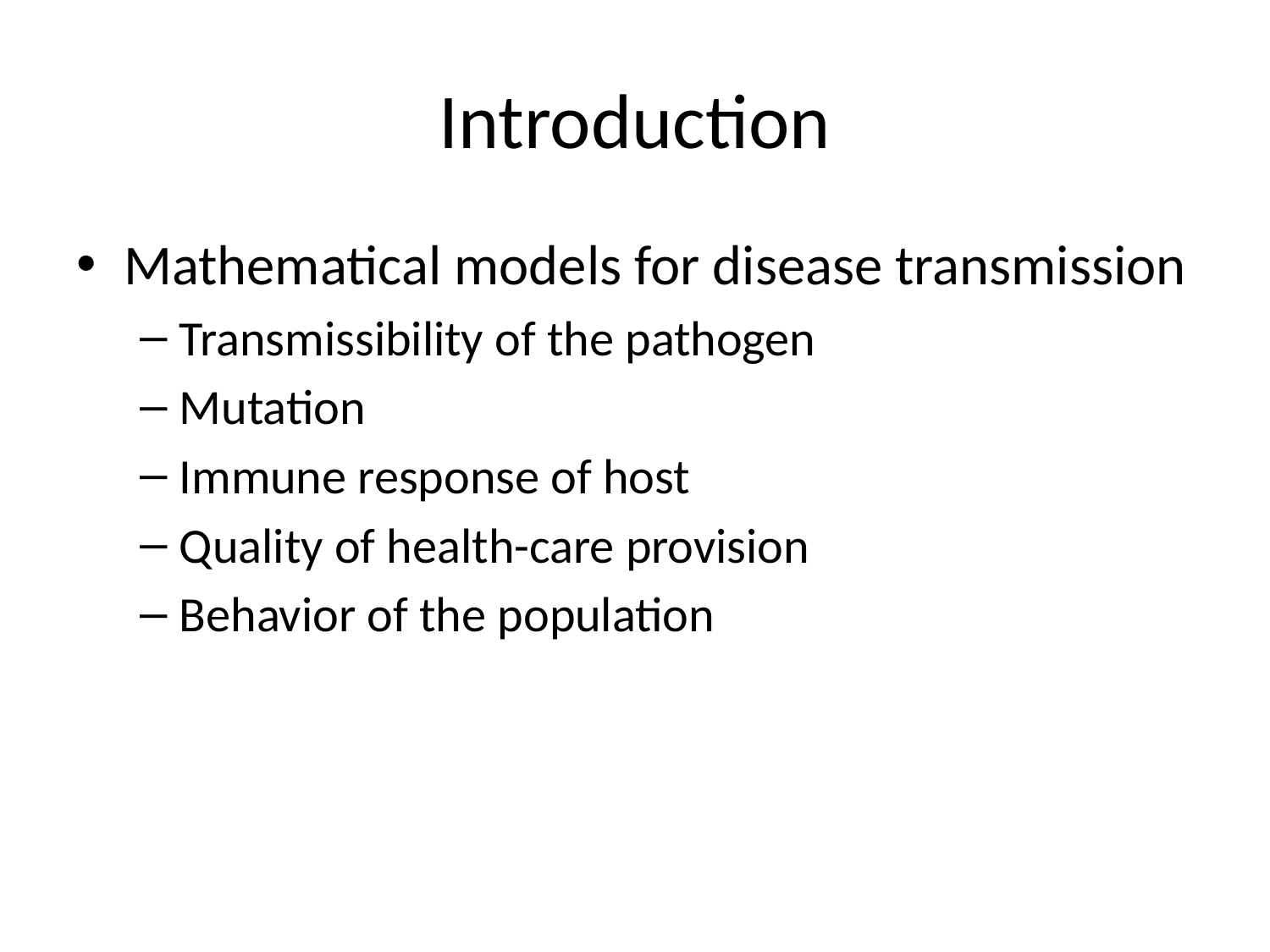

# Introduction
Mathematical models for disease transmission
Transmissibility of the pathogen
Mutation
Immune response of host
Quality of health-care provision
Behavior of the population